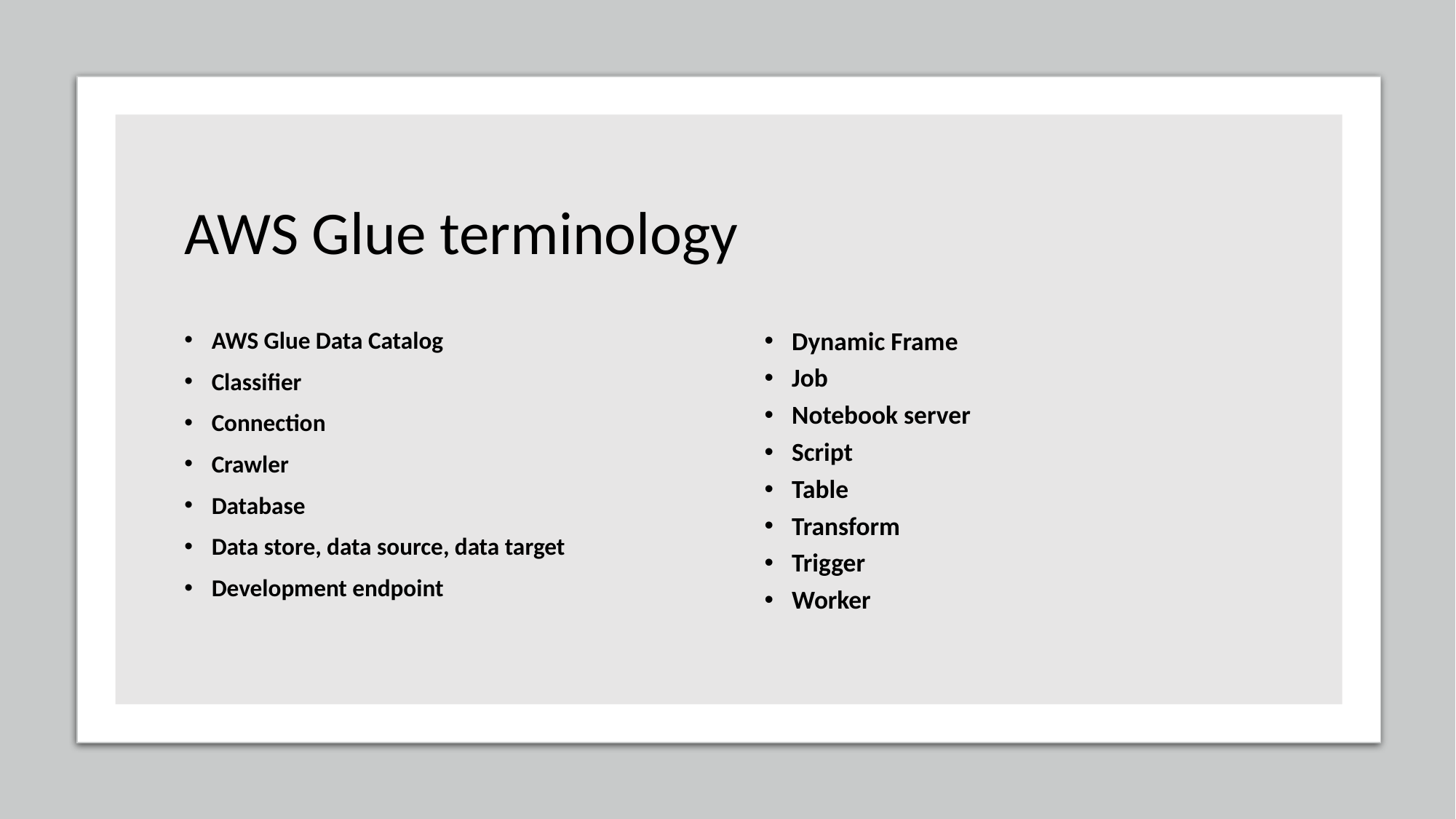

# AWS Glue terminology
AWS Glue Data Catalog
Classifier
Connection
Crawler
Database
Data store, data source, data target
Development endpoint
Dynamic Frame
Job
Notebook server
Script
Table
Transform
Trigger
Worker